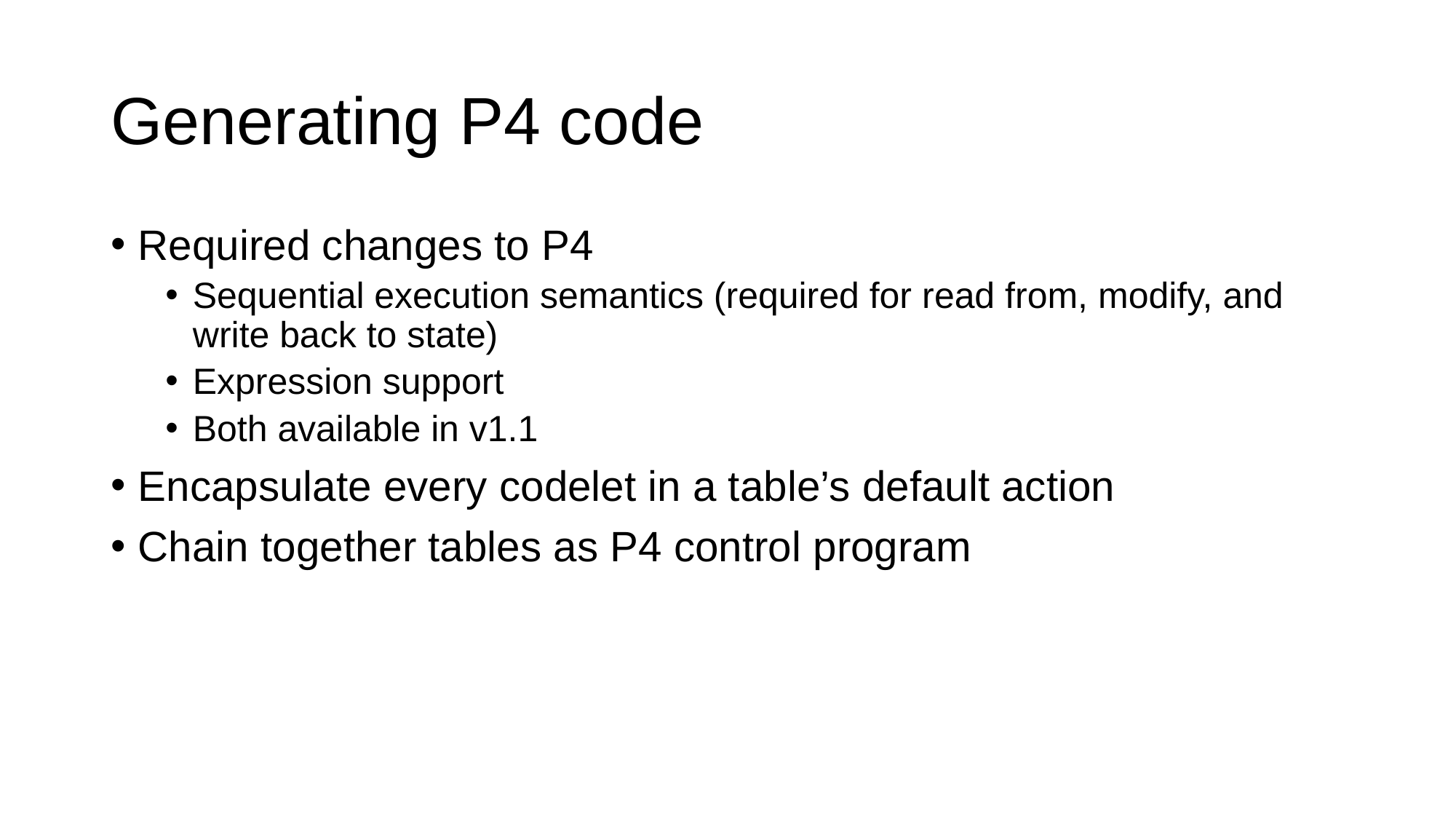

# Generating P4 code
Required changes to P4
Sequential execution semantics (required for read from, modify, and write back to state)
Expression support
Both available in v1.1
Encapsulate every codelet in a table’s default action
Chain together tables as P4 control program